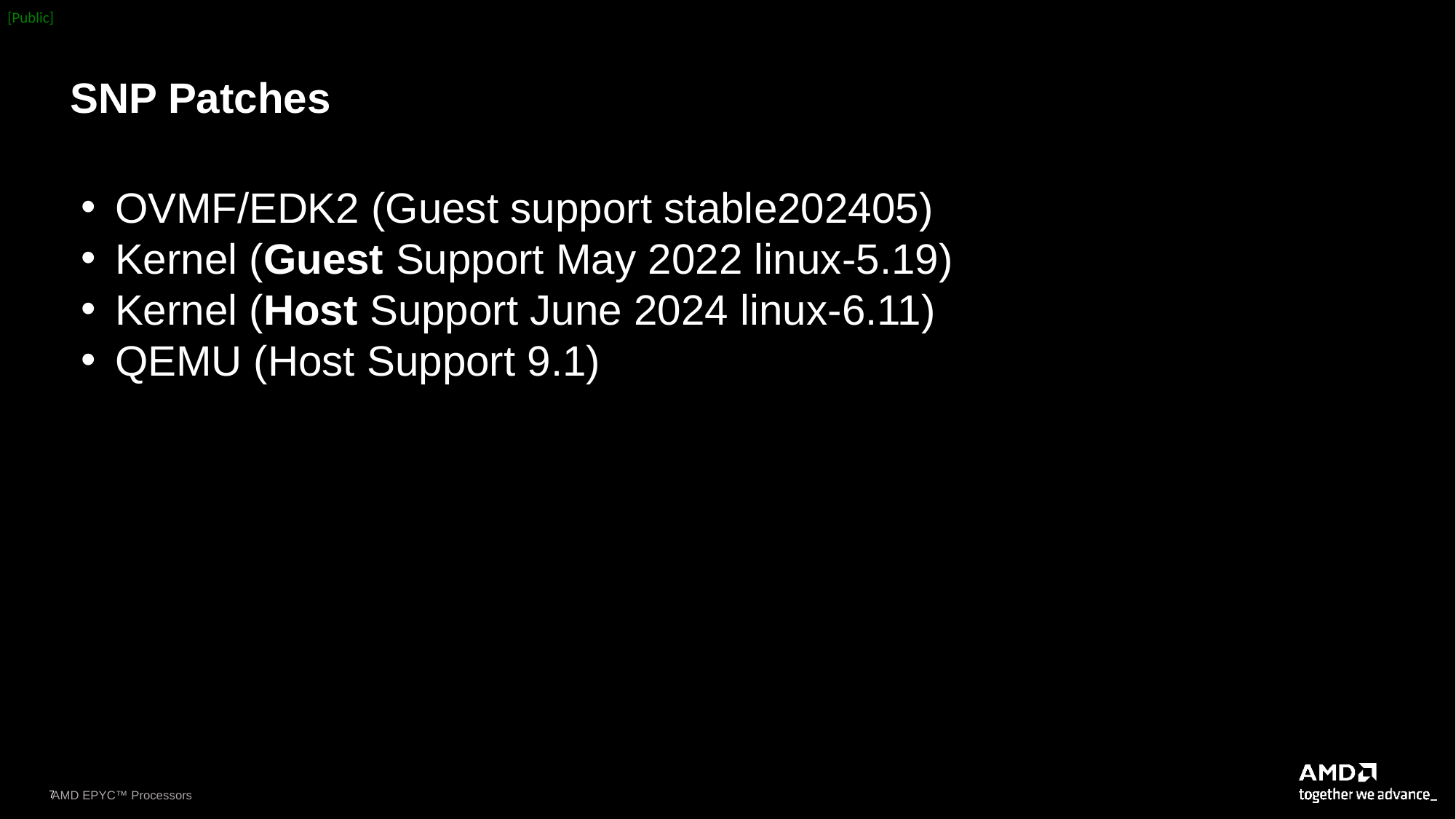

# SNP Patches
OVMF/EDK2 (Guest support stable202405)
Kernel (Guest Support May 2022 linux-5.19)
Kernel (Host Support June 2024 linux-6.11)
QEMU (Host Support 9.1)